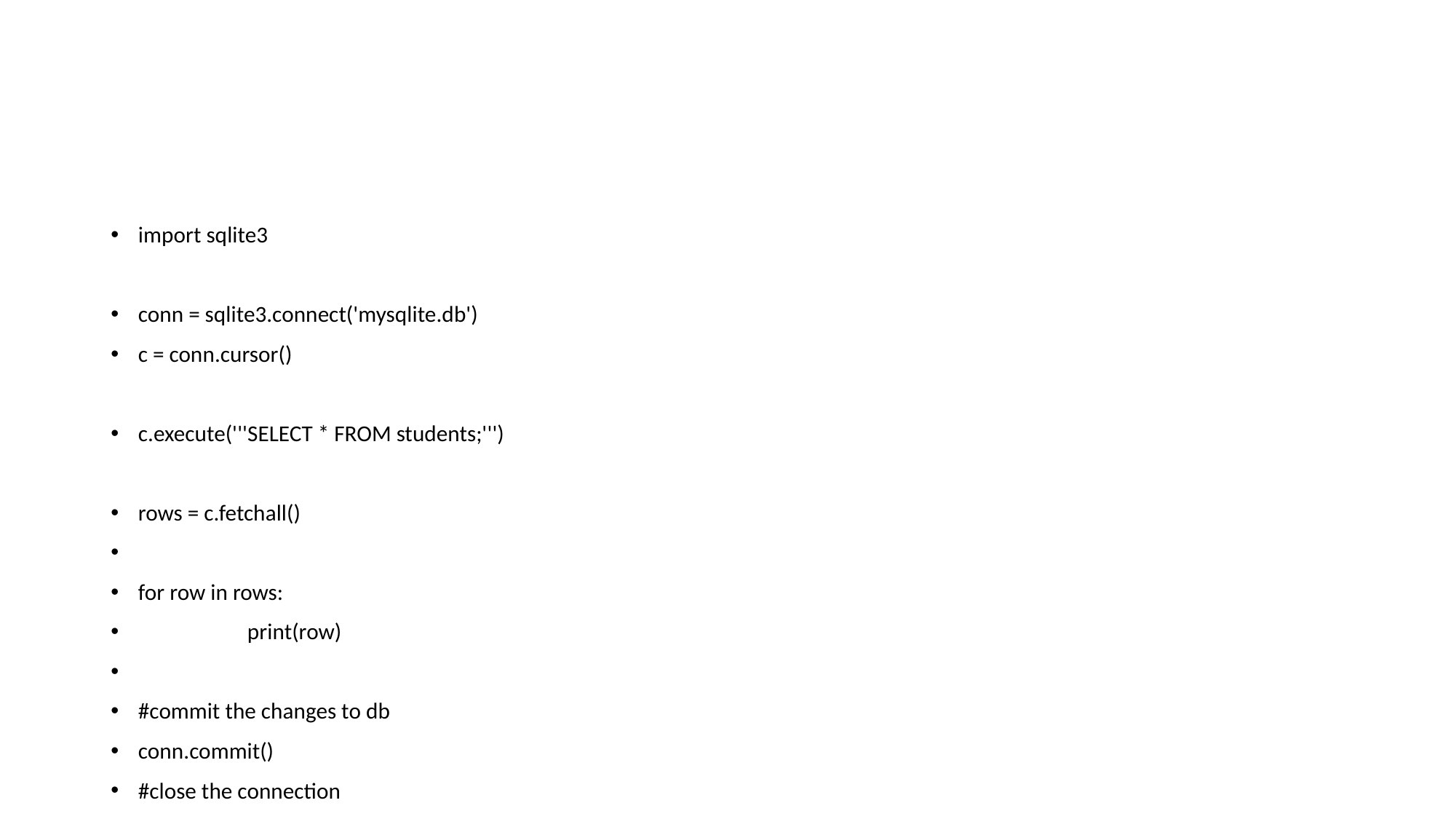

#
import sqlite3

conn = sqlite3.connect('mysqlite.db')
c = conn.cursor()

c.execute('''SELECT * FROM students;''')

rows = c.fetchall()

for row in rows:
	print(row)

#commit the changes to db
conn.commit()
#close the connection
conn.close()